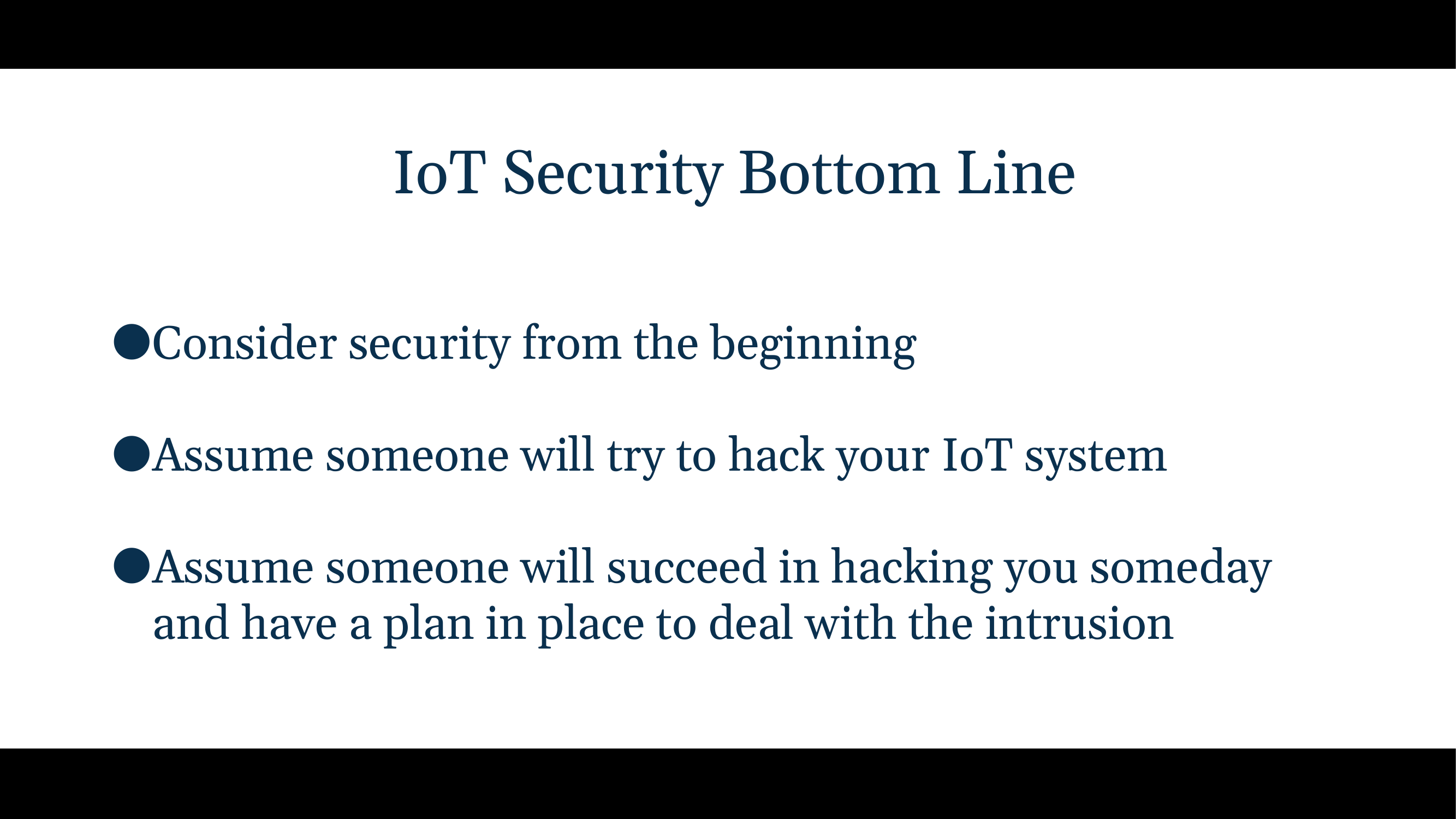

# IoT Security Bottom Line

Consider security from the beginning

Assume someone will try to hack your IoT system

Assume someone will succeed in hacking you someday and have a plan in place to deal with the intrusion